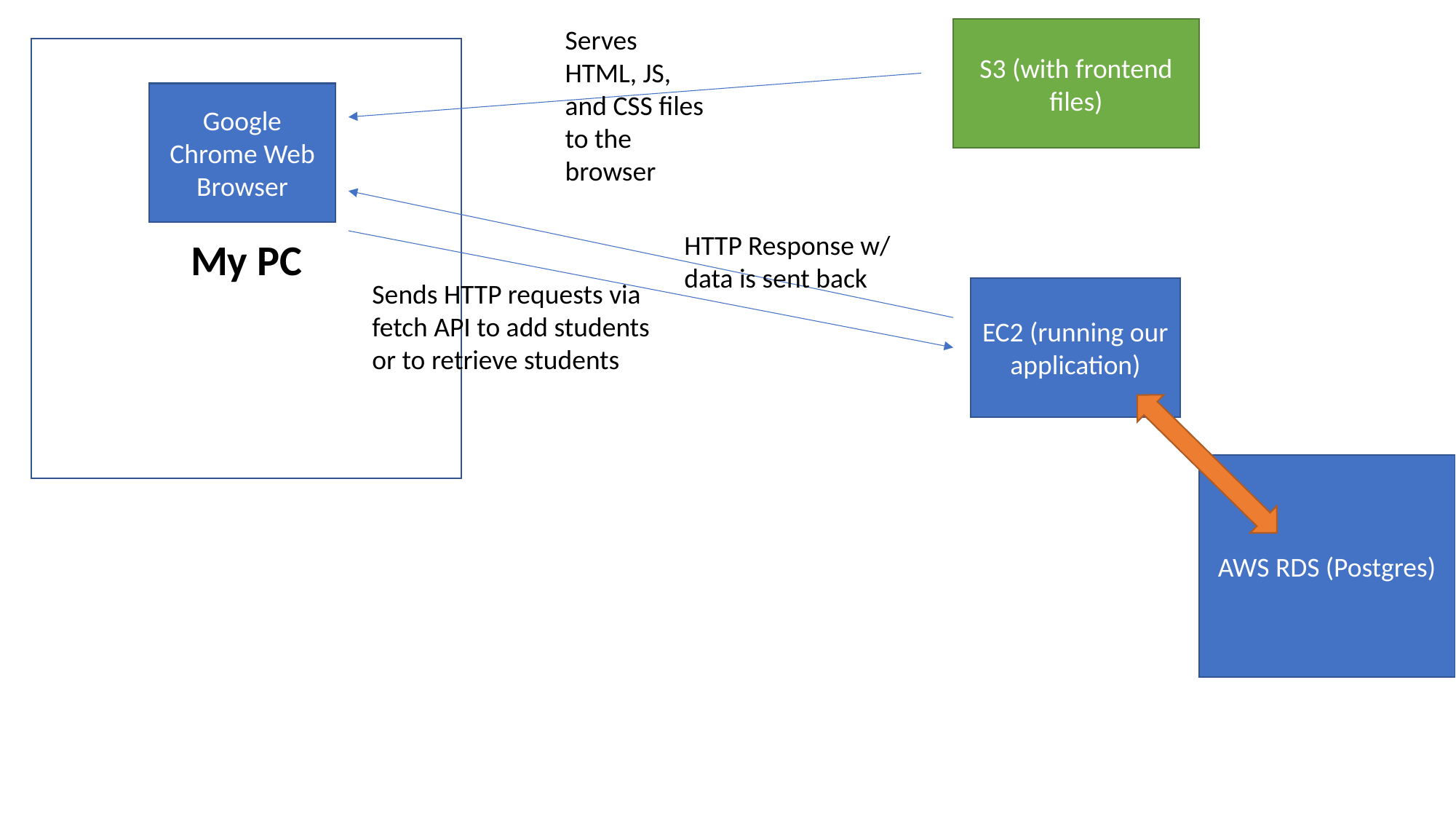

Serves HTML, JS, and CSS files to the browser
S3 (with frontend files)
My PC
Google Chrome Web Browser
HTTP Response w/ data is sent back
Sends HTTP requests via fetch API to add students or to retrieve students
EC2 (running our application)

AWS RDS (Postgres)